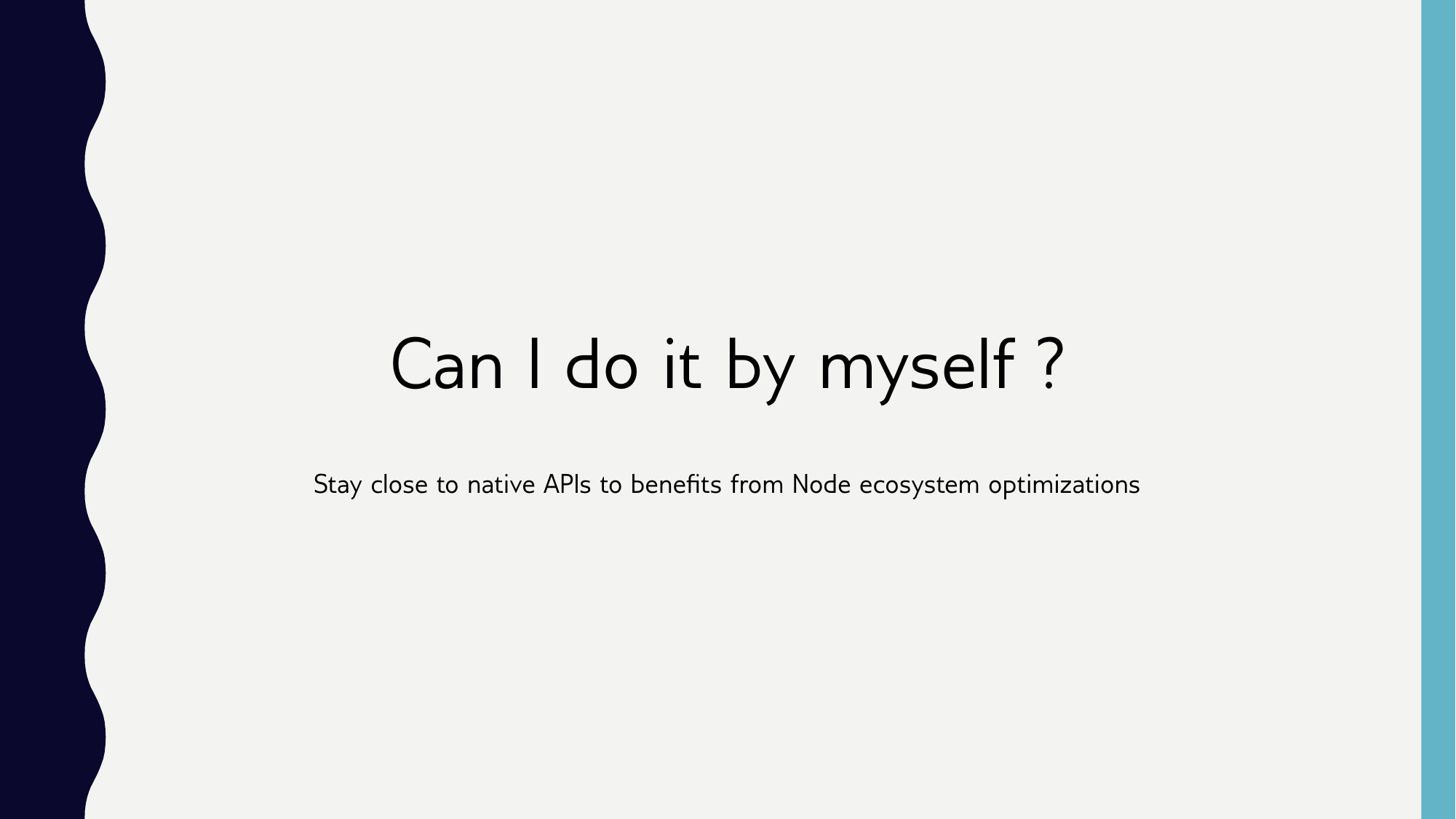

Can I do it by myself ?
Stay close to native APIs to benefits from Node ecosystem optimizations